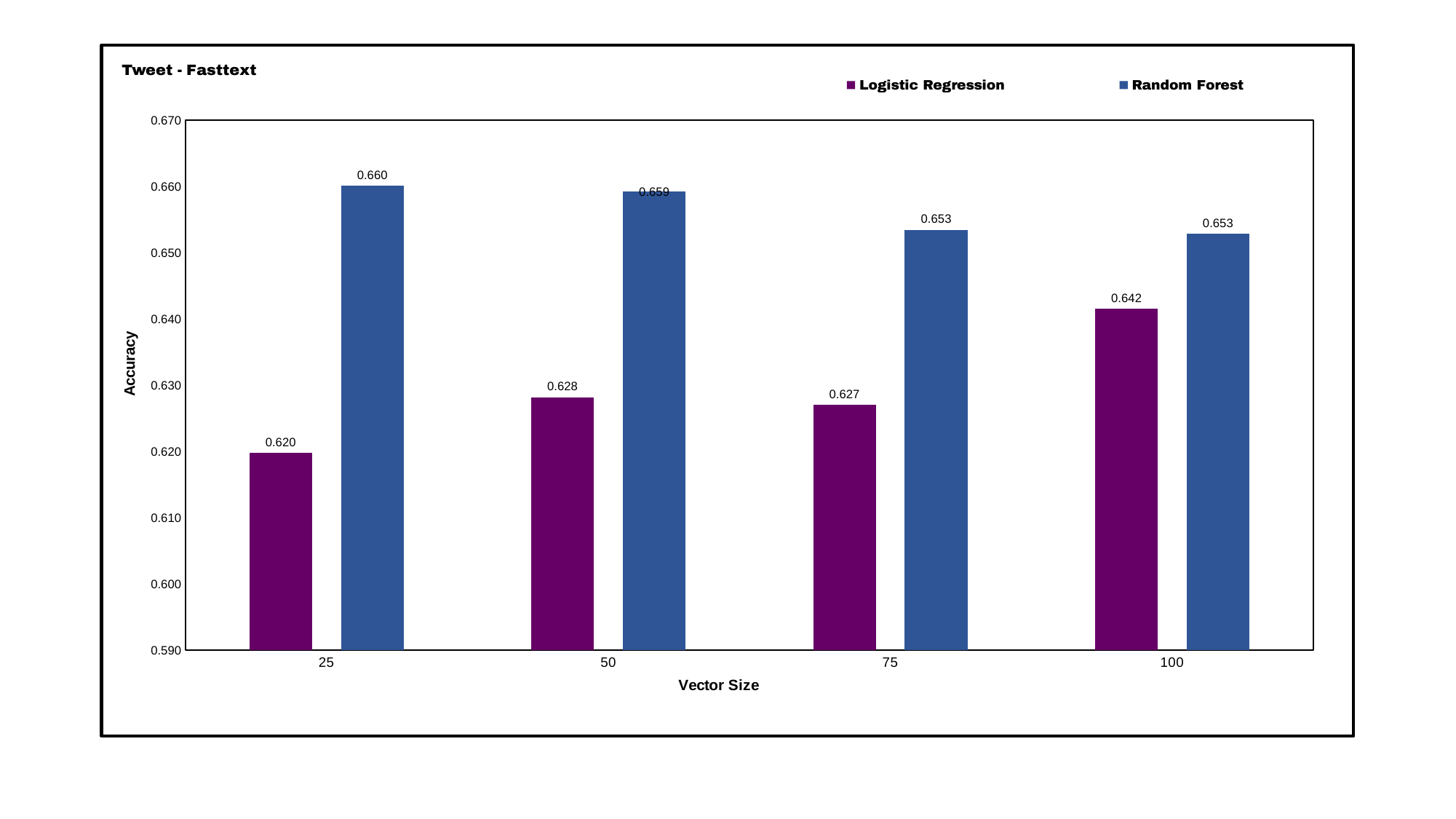

### Chart: Tweet - Fasttext

| Category | Logistic Regression | Random Forest |
|---|---|---|
| 25 | 0.61977958236 | 0.660092807 |
| 50 | 0.6281902552204 | 0.659222273 |
| 75 | 0.6270301624 | 0.6534222737819 |
| 100 | 0.641531322505 | 0.652842227378 |
#